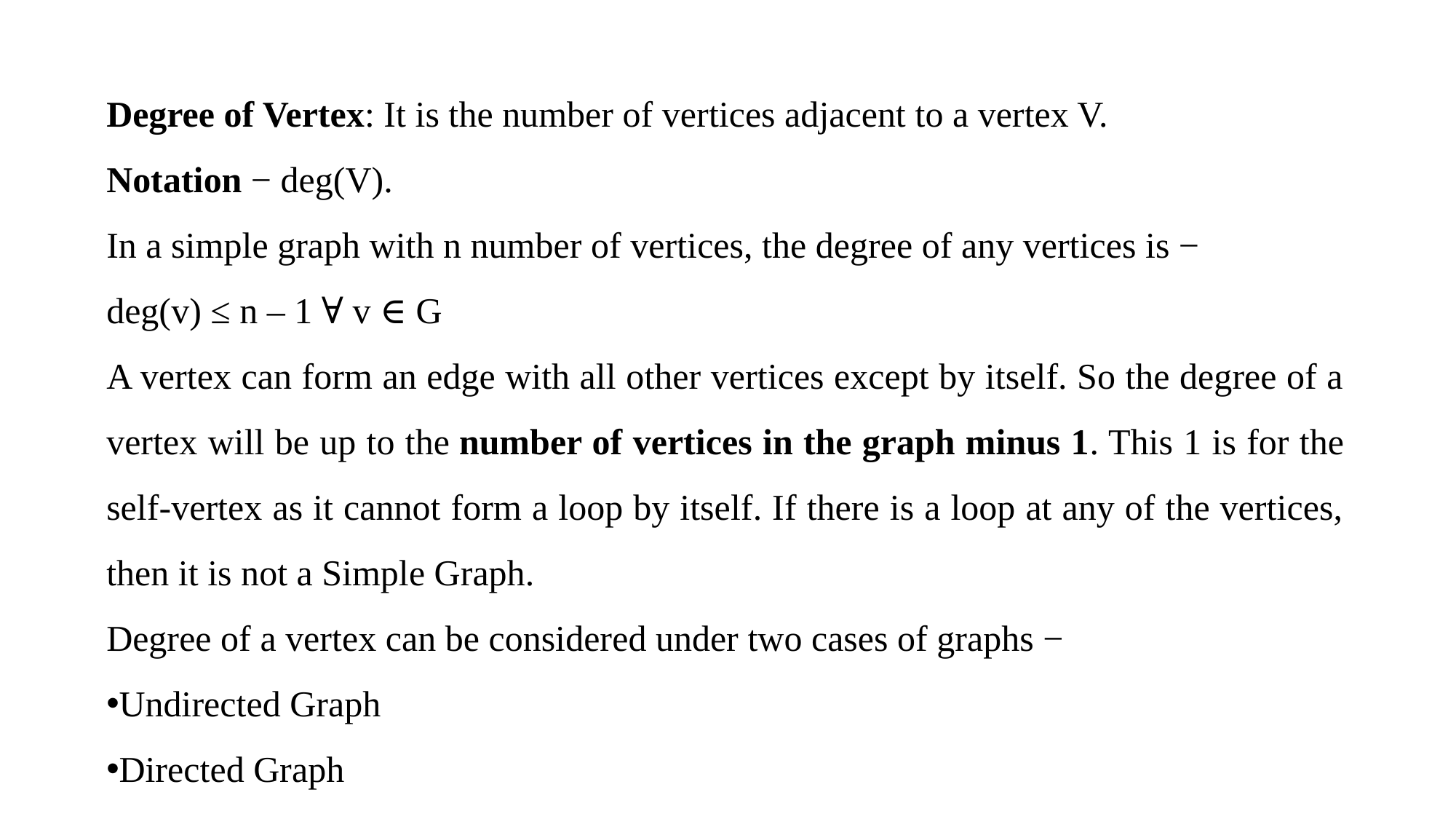

Degree of Vertex: It is the number of vertices adjacent to a vertex V.
Notation − deg(V).
In a simple graph with n number of vertices, the degree of any vertices is −
deg(v) ≤ n – 1 ∀ v ∈ G
A vertex can form an edge with all other vertices except by itself. So the degree of a vertex will be up to the number of vertices in the graph minus 1. This 1 is for the self-vertex as it cannot form a loop by itself. If there is a loop at any of the vertices, then it is not a Simple Graph.
Degree of a vertex can be considered under two cases of graphs −
Undirected Graph
Directed Graph